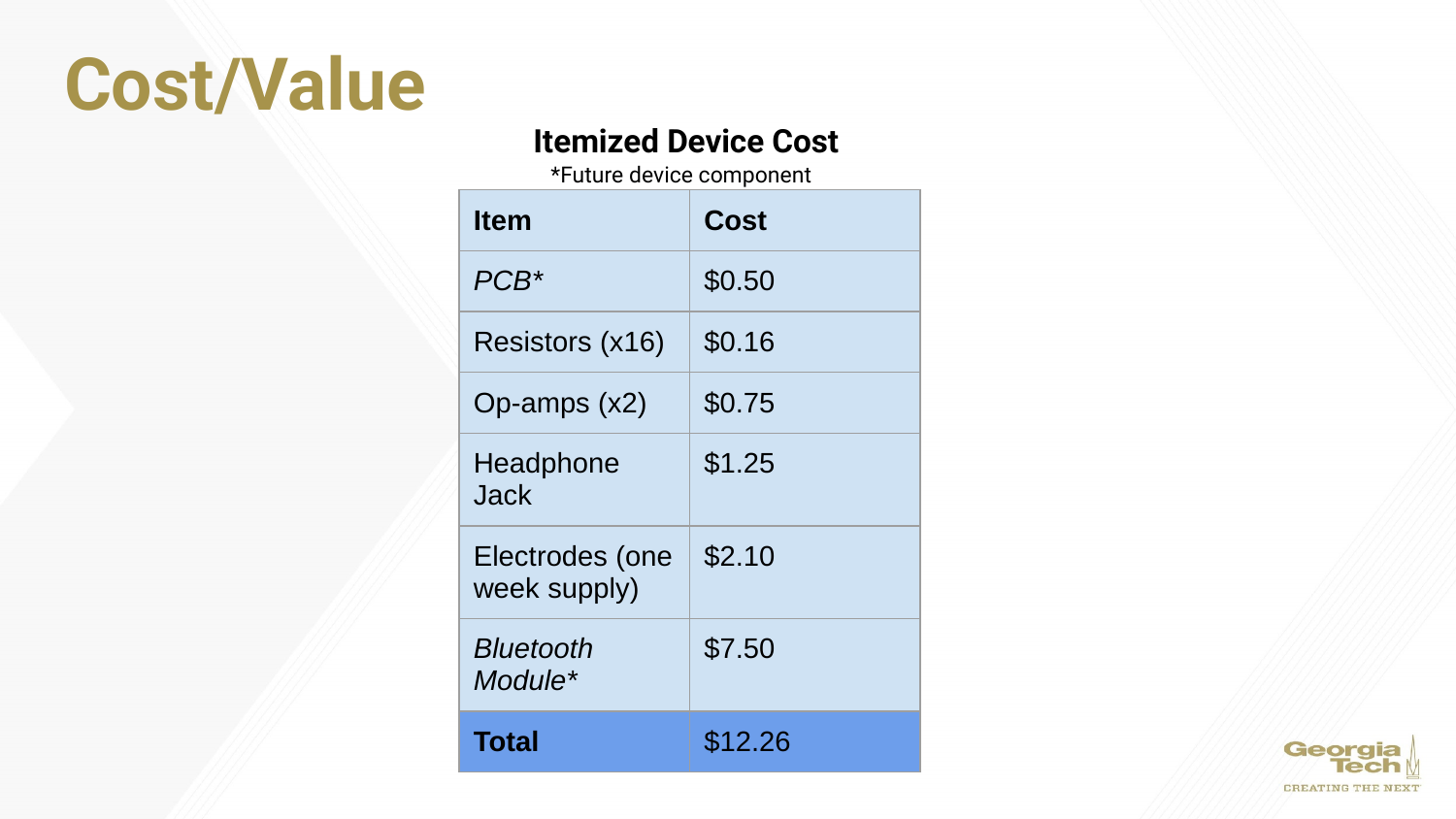

# Cost/Value
Itemized Device Cost
*Future device component

| Item | Cost |
| --- | --- |
| PCB\* | $0.50 |
| Resistors (x16) | $0.16 |
| Op-amps (x2) | $0.75 |
| Headphone Jack | $1.25 |
| Electrodes (one week supply) | $2.10 |
| Bluetooth Module\* | $7.50 |
| Total | $12.26 |